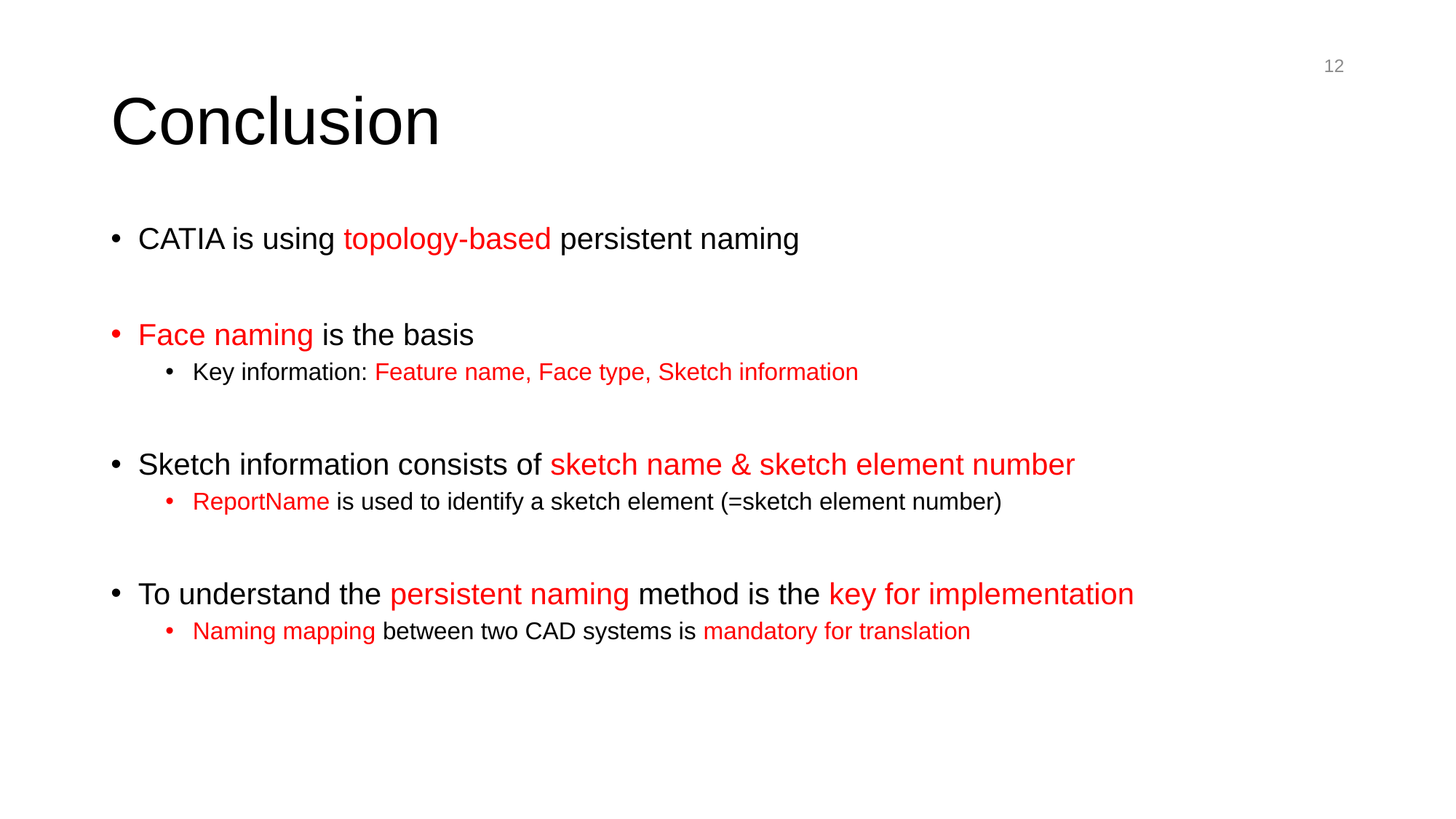

# Conclusion
12
CATIA is using topology-based persistent naming

Face naming is the basis
Key information: Feature name, Face type, Sketch information

Sketch information consists of sketch name & sketch element number
ReportName is used to identify a sketch element (=sketch element number)

To understand the persistent naming method is the key for implementation
Naming mapping between two CAD systems is mandatory for translation